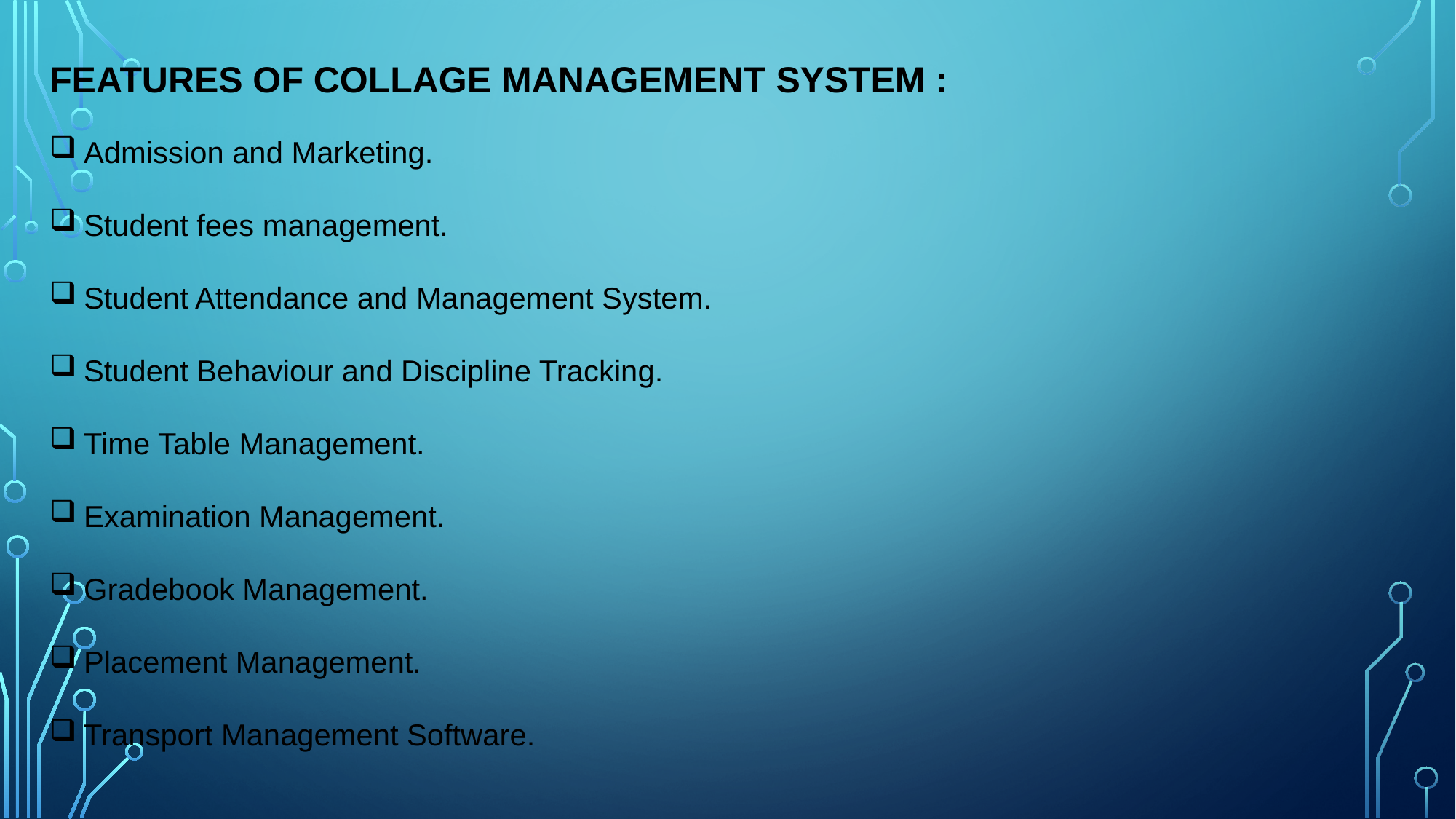

FEATURES OF COLLAGE MANAGEMENT SYSTEM :

Admission and Marketing.

Student fees management.

Student Attendance and Management System.

Student Behaviour and Discipline Tracking.

Time Table Management.

Examination Management.

Gradebook Management.

Placement Management.

Transport Management Software.